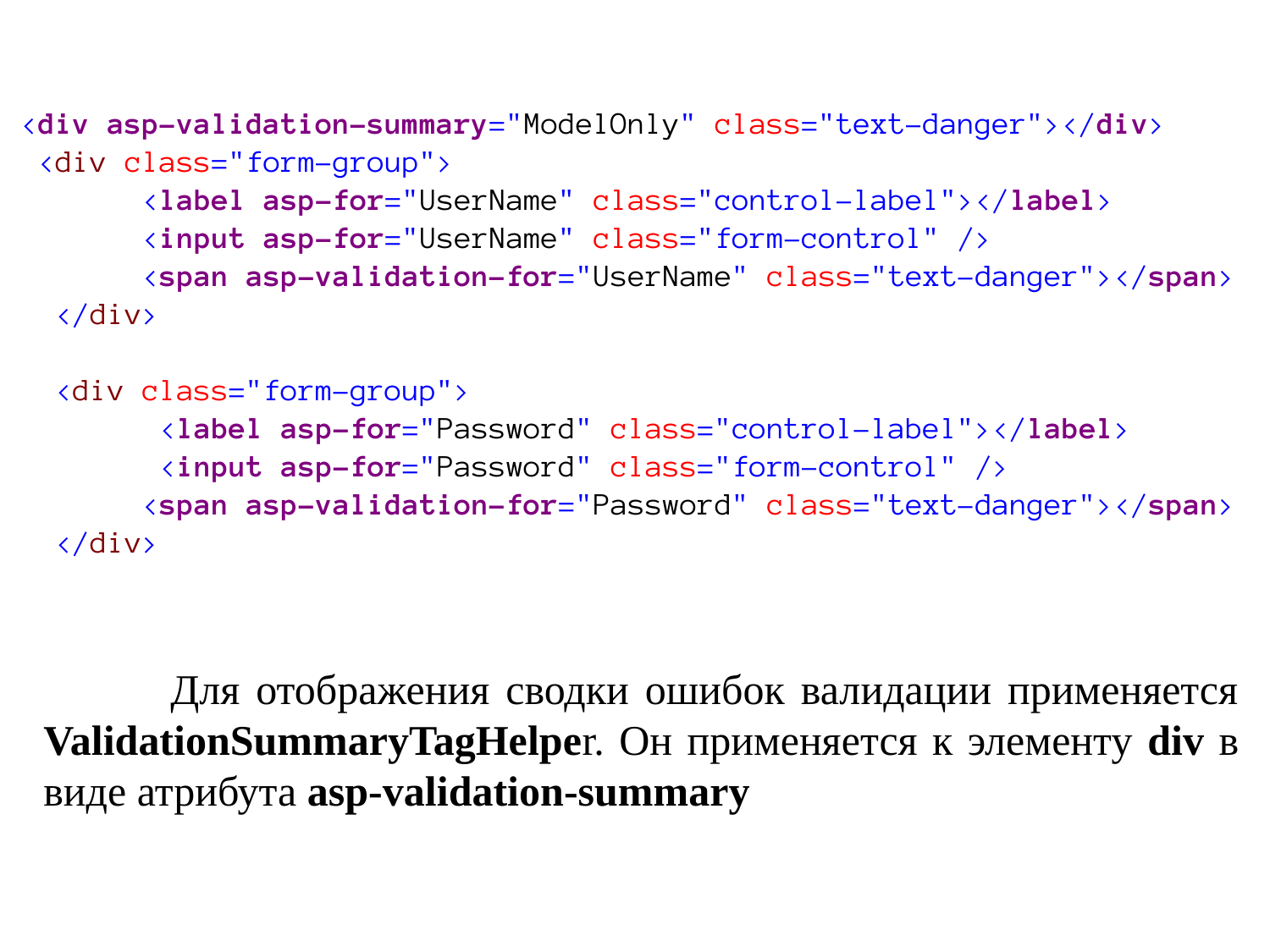

<div asp-validation-summary="ModelOnly" class="text-danger"></div>
 <div class="form-group">
       <label asp-for="UserName" class="control-label"></label>
       <input asp-for="UserName" class="form-control" />
       <span asp-validation-for="UserName" class="text-danger"></span>
  </div>

  <div class="form-group">
        <label asp-for="Password" class="control-label"></label>
        <input asp-for="Password" class="form-control" />
       <span asp-validation-for="Password" class="text-danger"></span>
  </div>
	Для отображения сводки ошибок валидации применяется ValidationSummaryTagHelper. Он применяется к элементу div в виде атрибута asp-validation-summary